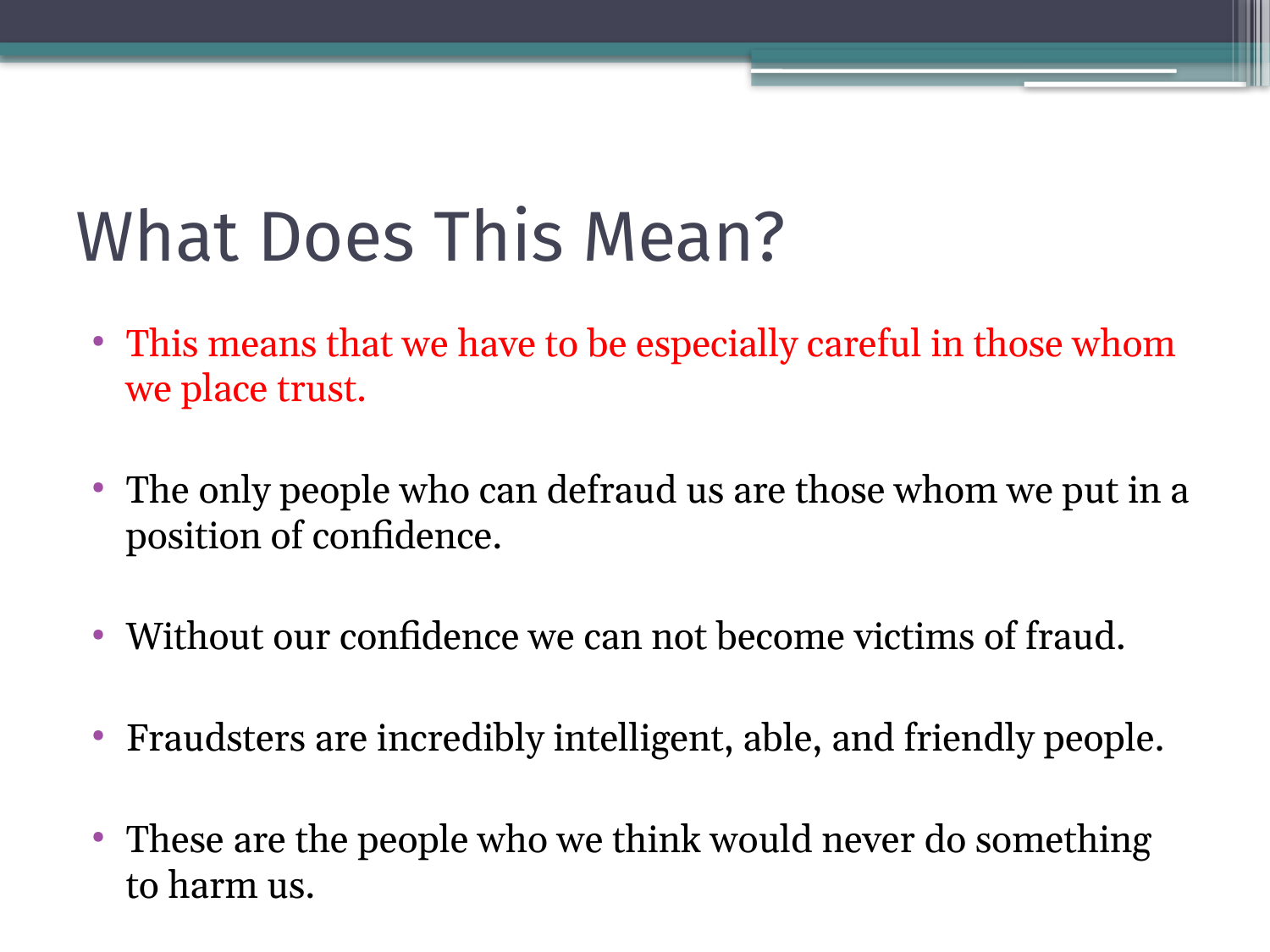

# What Does This Mean?
This means that we have to be especially careful in those whom we place trust.

The only people who can defraud us are those whom we put in a position of confidence.

Without our confidence we can not become victims of fraud.

Fraudsters are incredibly intelligent, able, and friendly people.

These are the people who we think would never do something to harm us.